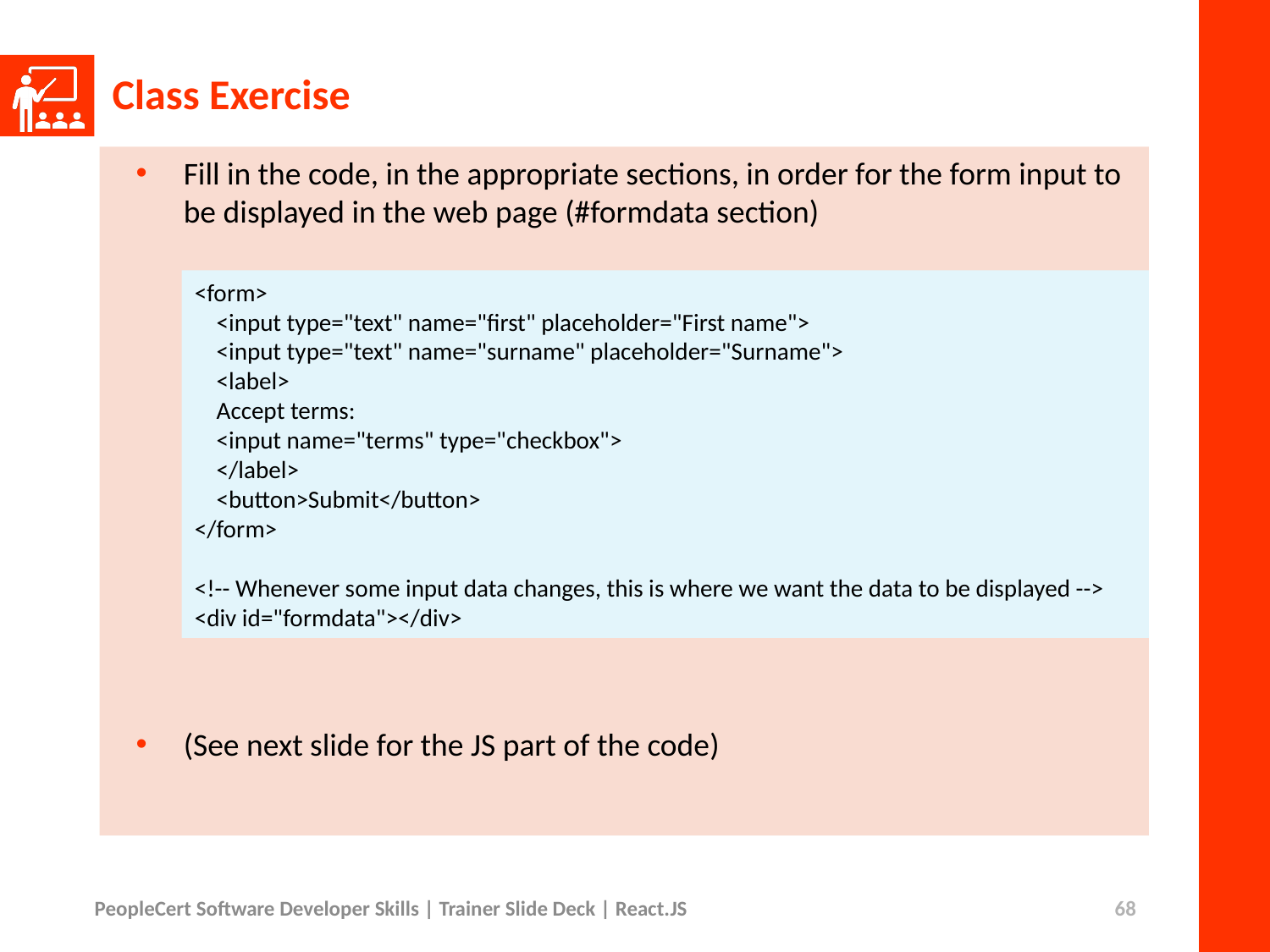

# Class Exercise
Fill in the code, in the appropriate sections, in order for the form input to be displayed in the web page (#formdata section)

(See next slide for the JS part of the code)

<form>
    <input type="text" name="first" placeholder="First name">
    <input type="text" name="surname" placeholder="Surname">
    <label>
    Accept terms:
    <input name="terms" type="checkbox">
    </label>
    <button>Submit</button>
</form>

<!-- Whenever some input data changes, this is where we want the data to be displayed -->
<div id="formdata"></div>
PeopleCert Software Developer Skills | Trainer Slide Deck | React.JS
68